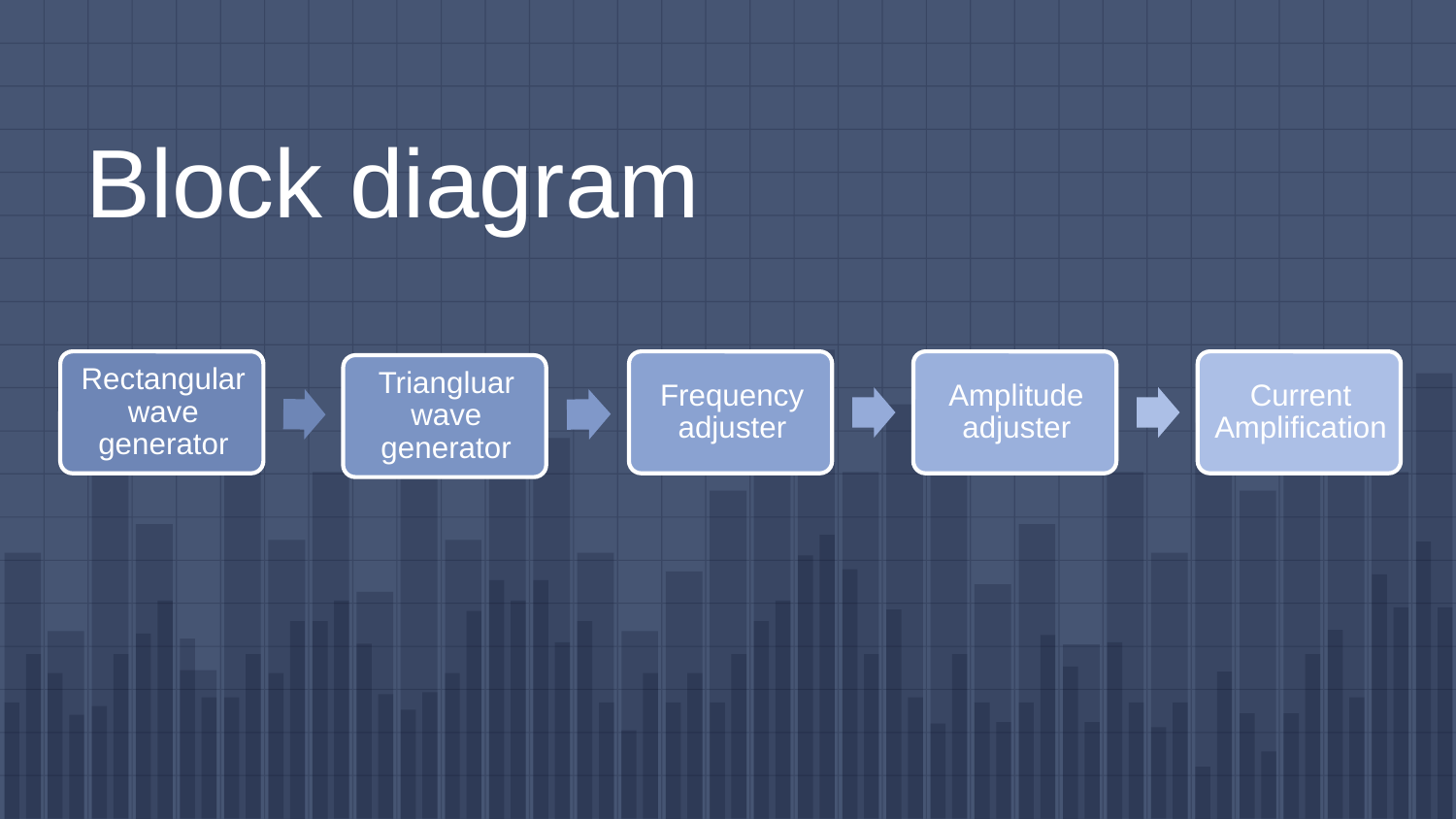

# Block diagram
Rectangular wave generator

Triangluar wave generator

Frequency adjuster

Amplitude adjuster

Current Amplification